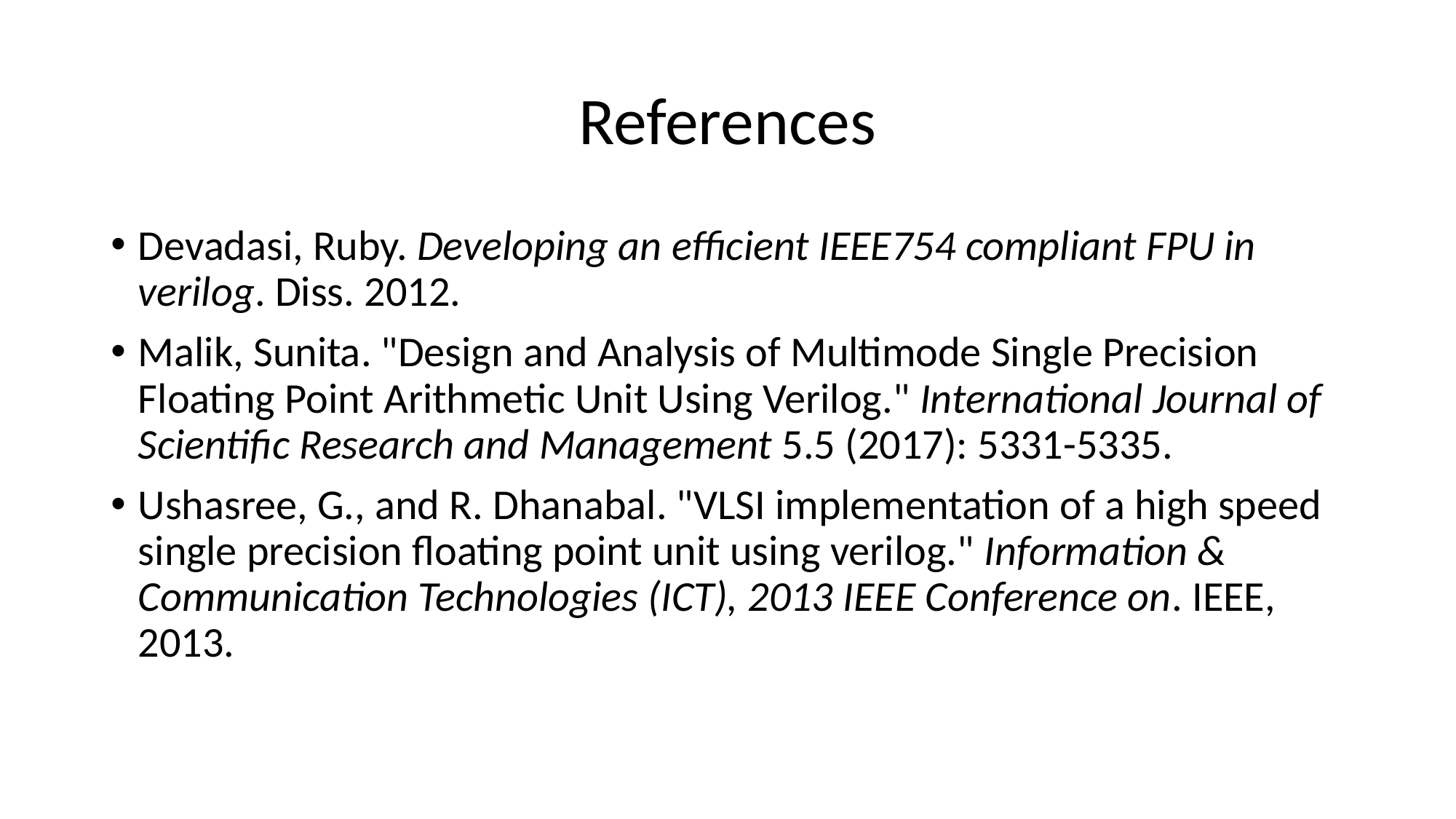

# References
Devadasi, Ruby. Developing an efficient IEEE754 compliant FPU in verilog. Diss. 2012.
Malik, Sunita. "Design and Analysis of Multimode Single Precision Floating Point Arithmetic Unit Using Verilog." International Journal of Scientific Research and Management 5.5 (2017): 5331-5335.
Ushasree, G., and R. Dhanabal. "VLSI implementation of a high speed single precision floating point unit using verilog." Information & Communication Technologies (ICT), 2013 IEEE Conference on. IEEE, 2013.